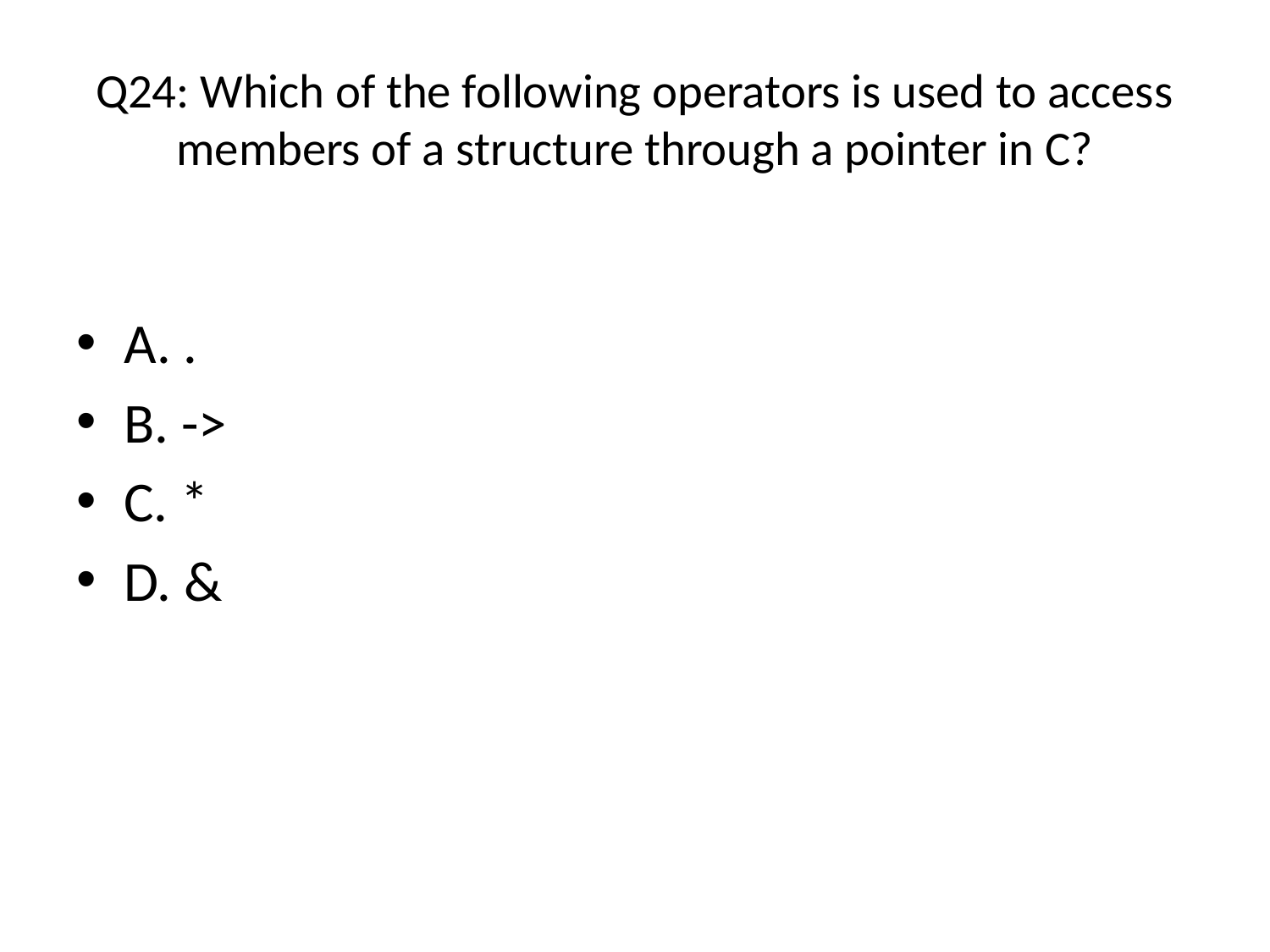

# Q24: Which of the following operators is used to access members of a structure through a pointer in C?

A. .
B. -> (Answer)
C. *
D. &